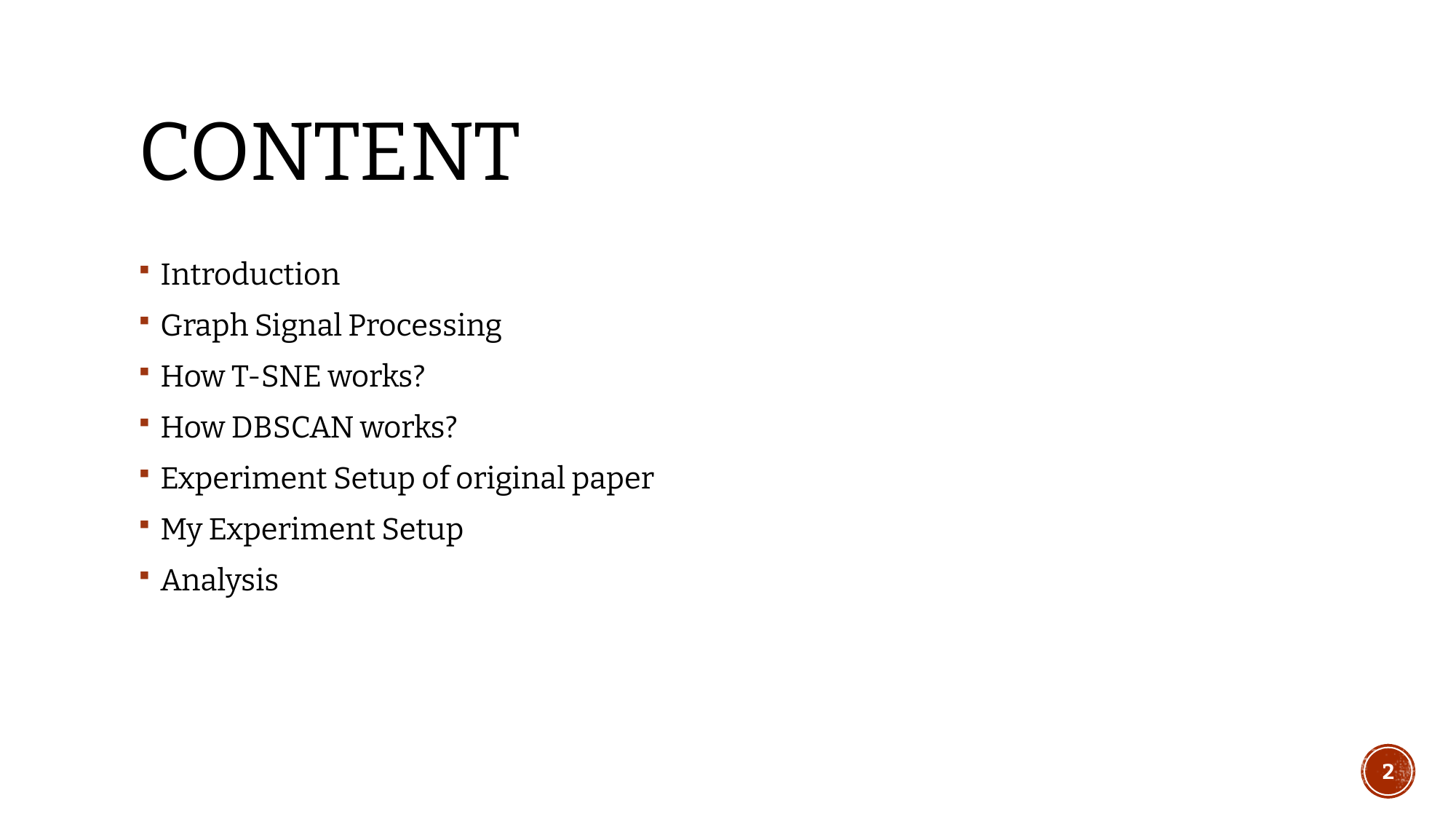

# content
Introduction
Graph Signal Processing
How T-SNE works?
How DBSCAN works?
Experiment Setup of original paper
My Experiment Setup
Analysis

2